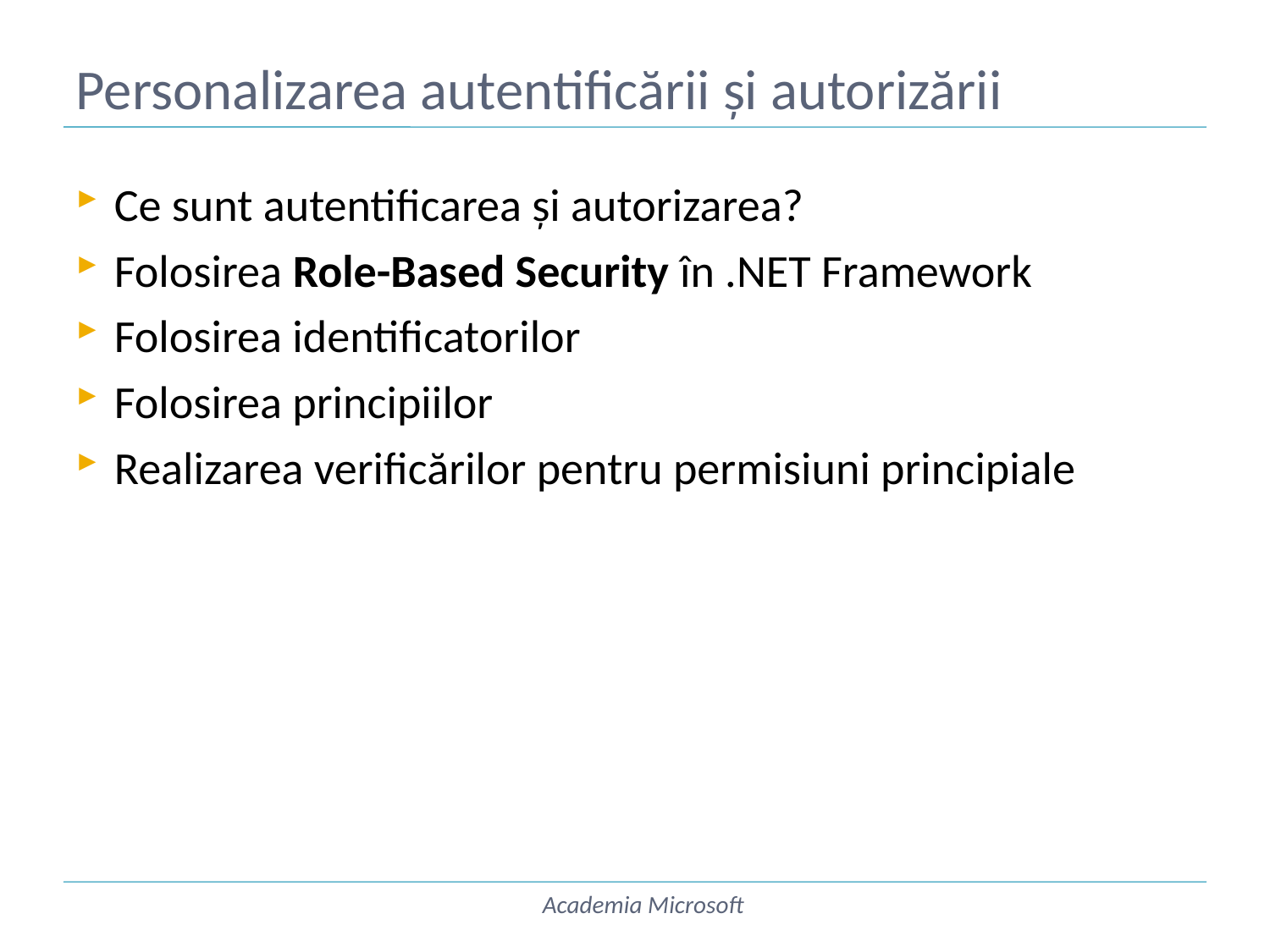

# Personalizarea autentificării și autorizării
Ce sunt autentificarea și autorizarea?
Folosirea Role-Based Security în .NET Framework
Folosirea identificatorilor
Folosirea principiilor
Realizarea verificărilor pentru permisiuni principiale
Academia Microsoft